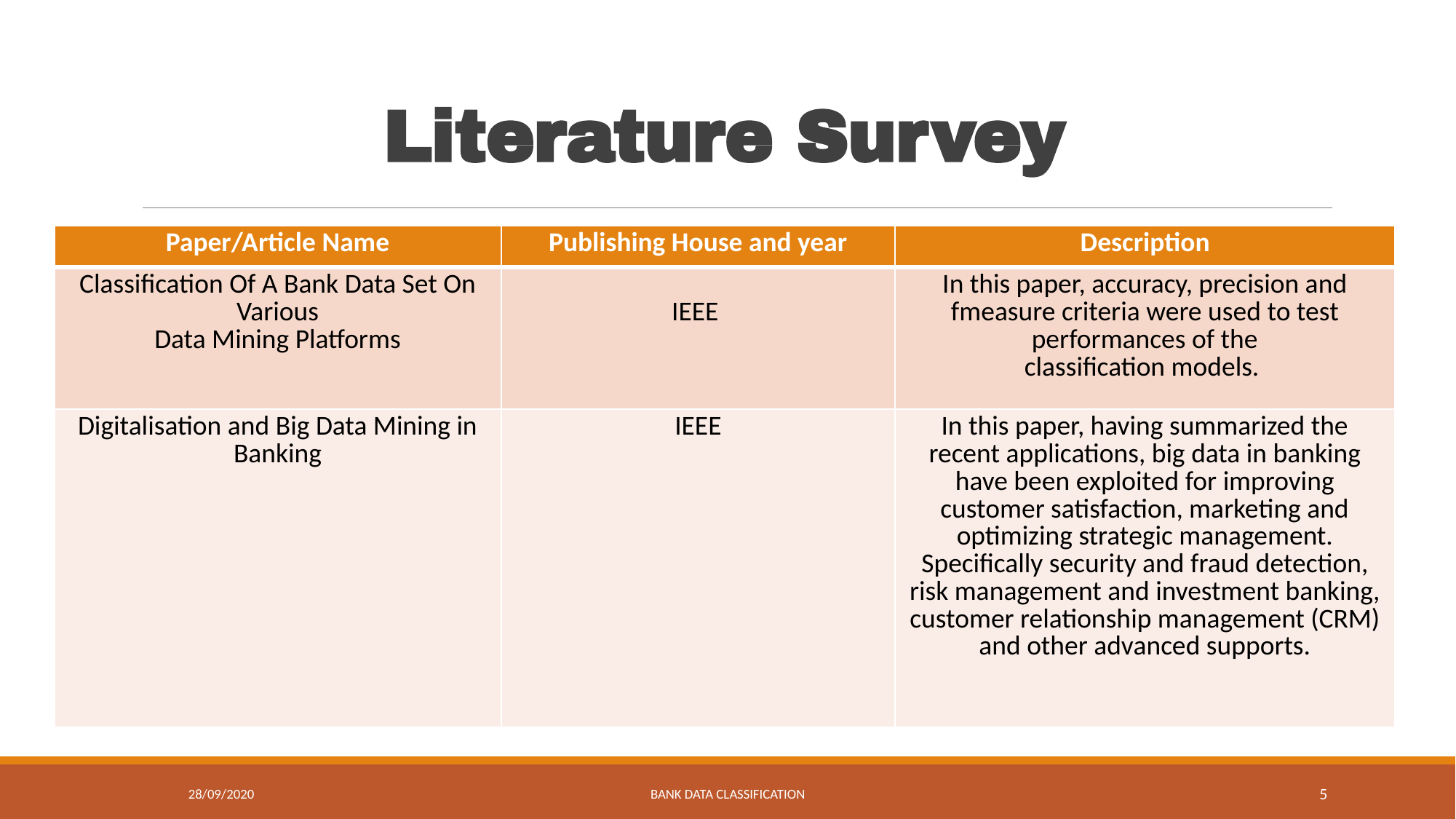

# Literature Survey
| Paper/Article Name | Publishing House and year | Description |
| --- | --- | --- |
| Classification Of A Bank Data Set On Various Data Mining Platforms | IEEE | In this paper, accuracy, precision and fmeasure criteria were used to test performances of the classification models. |
| Digitalisation and Big Data Mining in Banking | IEEE | In this paper, having summarized the recent applications, big data in banking have been exploited for improving customer satisfaction, marketing and optimizing strategic management. Specifically security and fraud detection, risk management and investment banking, customer relationship management (CRM) and other advanced supports. |
28/09/2020
BANK DATA CLASSIFICATION
5